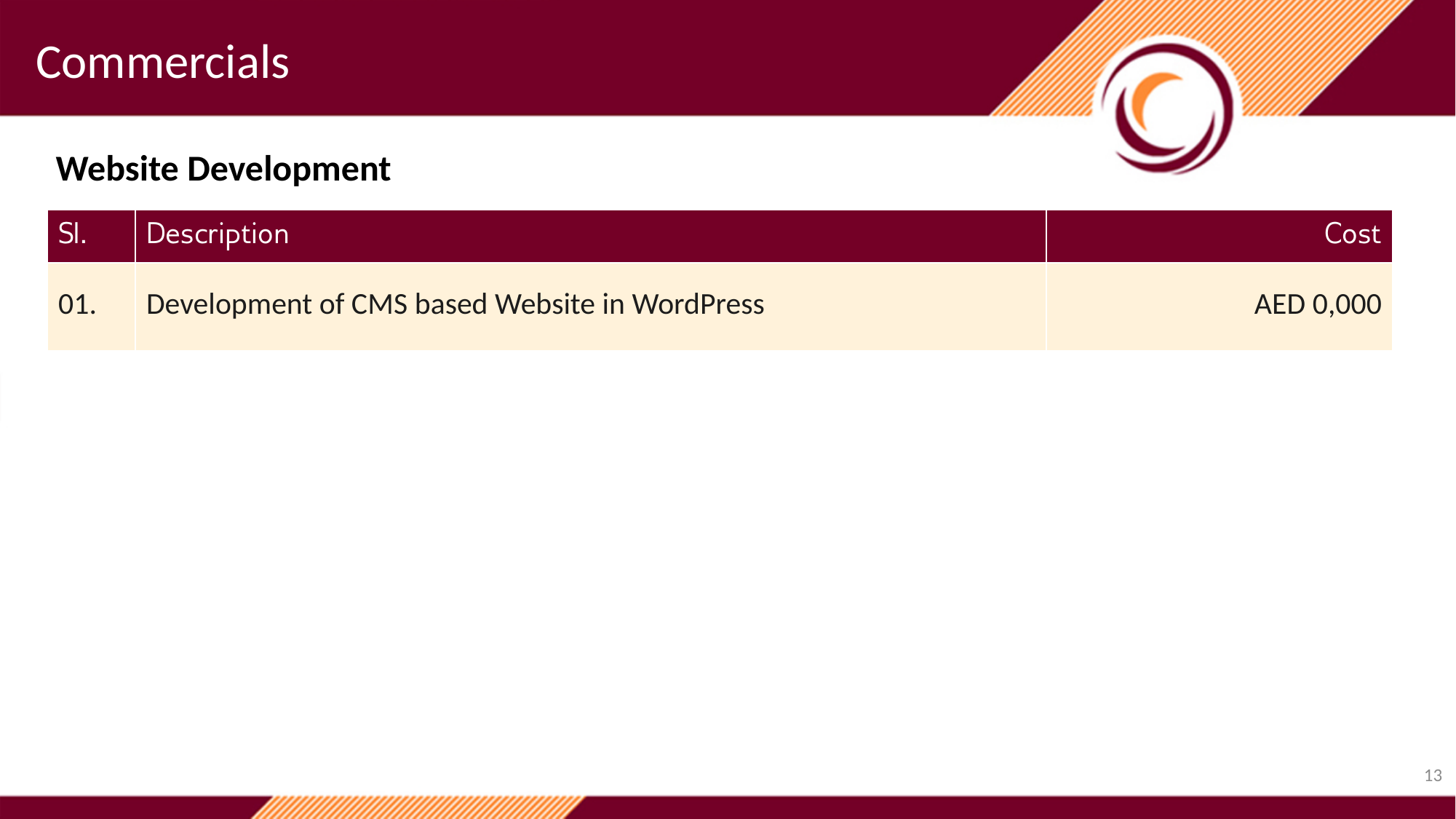

Commercials
Website Development
| Sl. | Description | Cost |
| --- | --- | --- |
| 01. | Development of CMS based Website in WordPress | AED 0,000 |
13